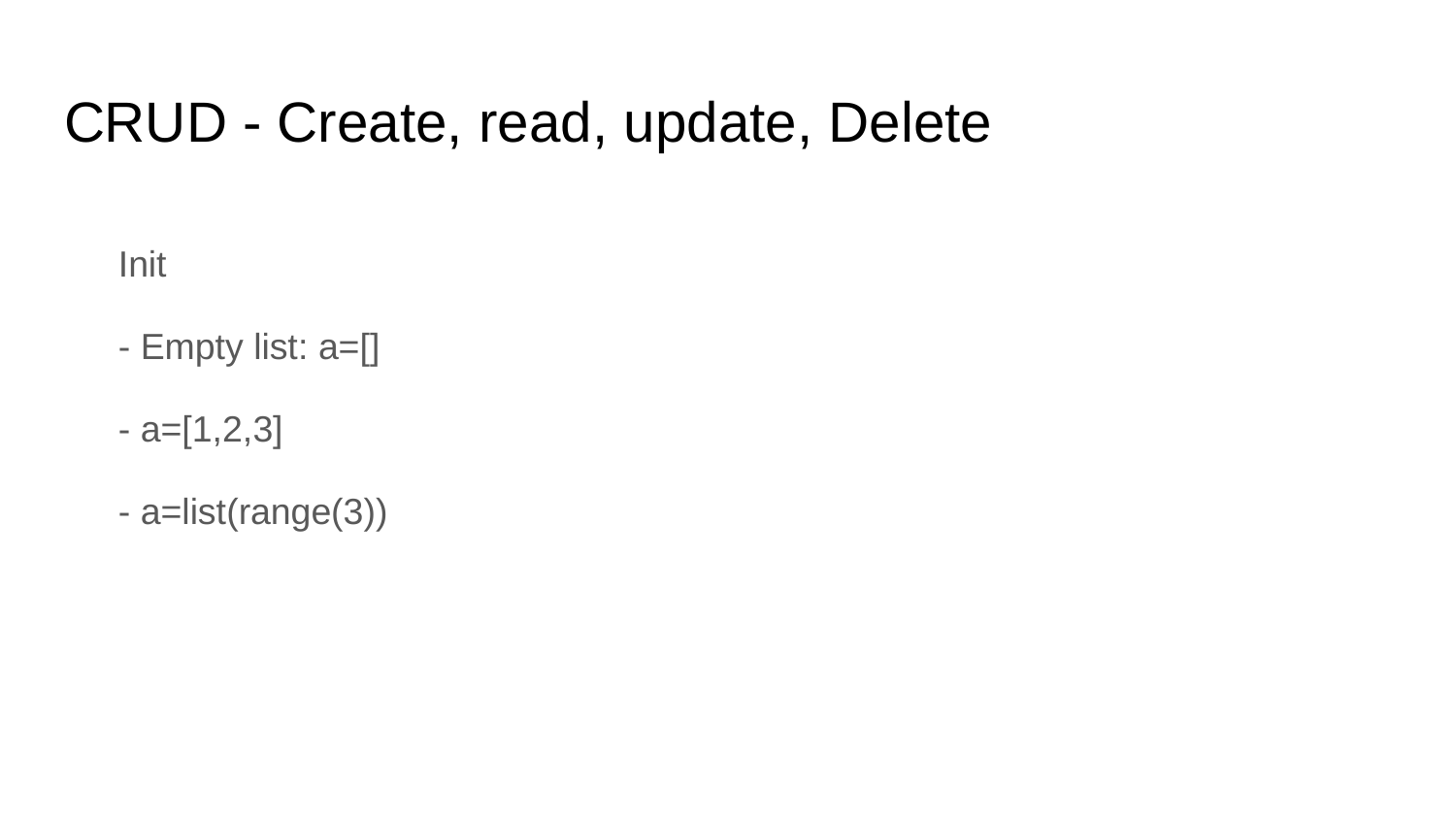

# CRUD - Create, read, update, Delete
Init
- Empty list: a=[]
- a=[1,2,3]
- a=list(range(3))